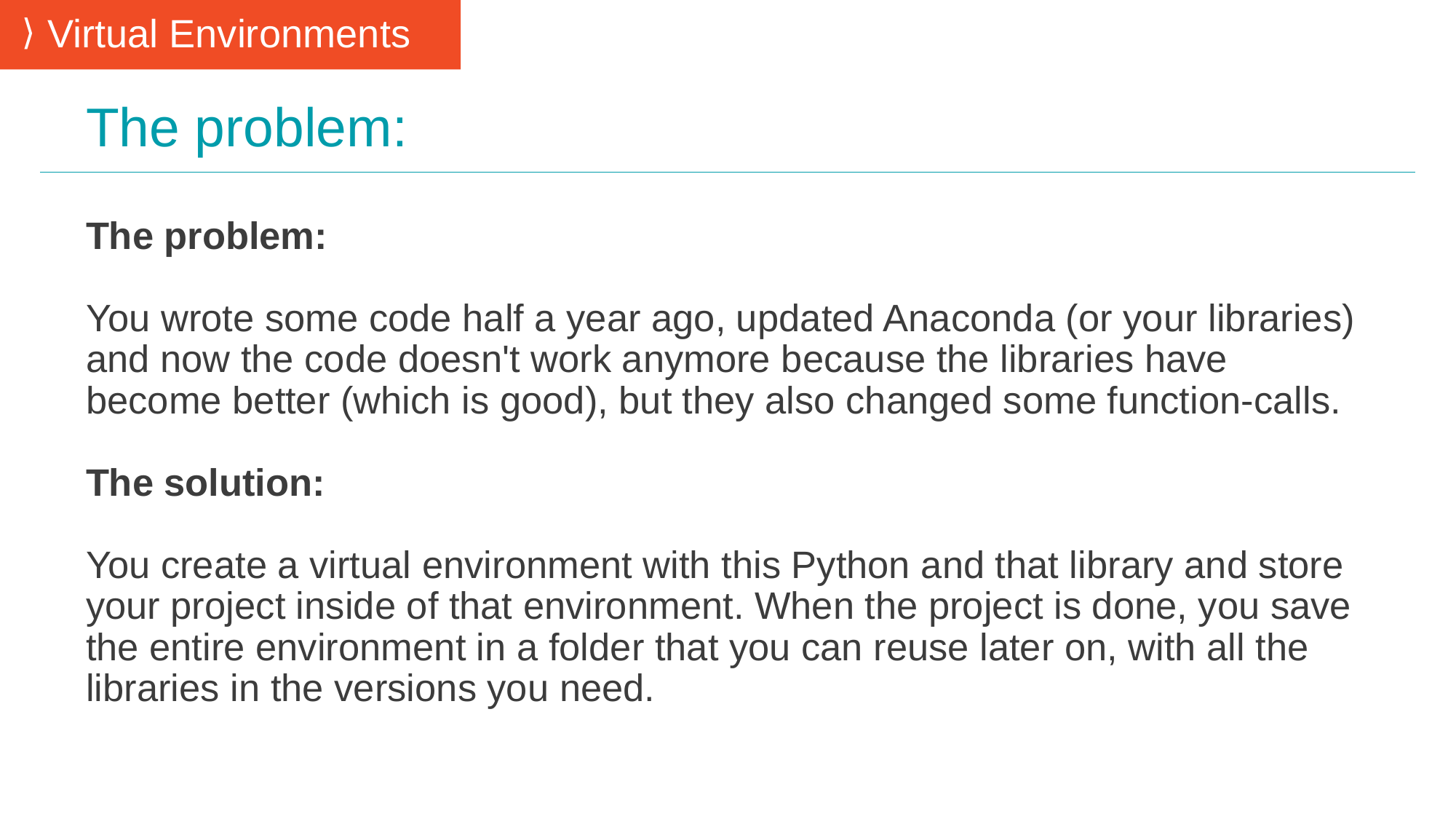

Virtual Environments
# The problem:
The problem:

You wrote some code half a year ago, updated Anaconda (or your libraries) and now the code doesn't work anymore because the libraries have become better (which is good), but they also changed some function-calls.

The solution:

You create a virtual environment with this Python and that library and store your project inside of that environment. When the project is done, you save the entire environment in a folder that you can reuse later on, with all the libraries in the versions you need.